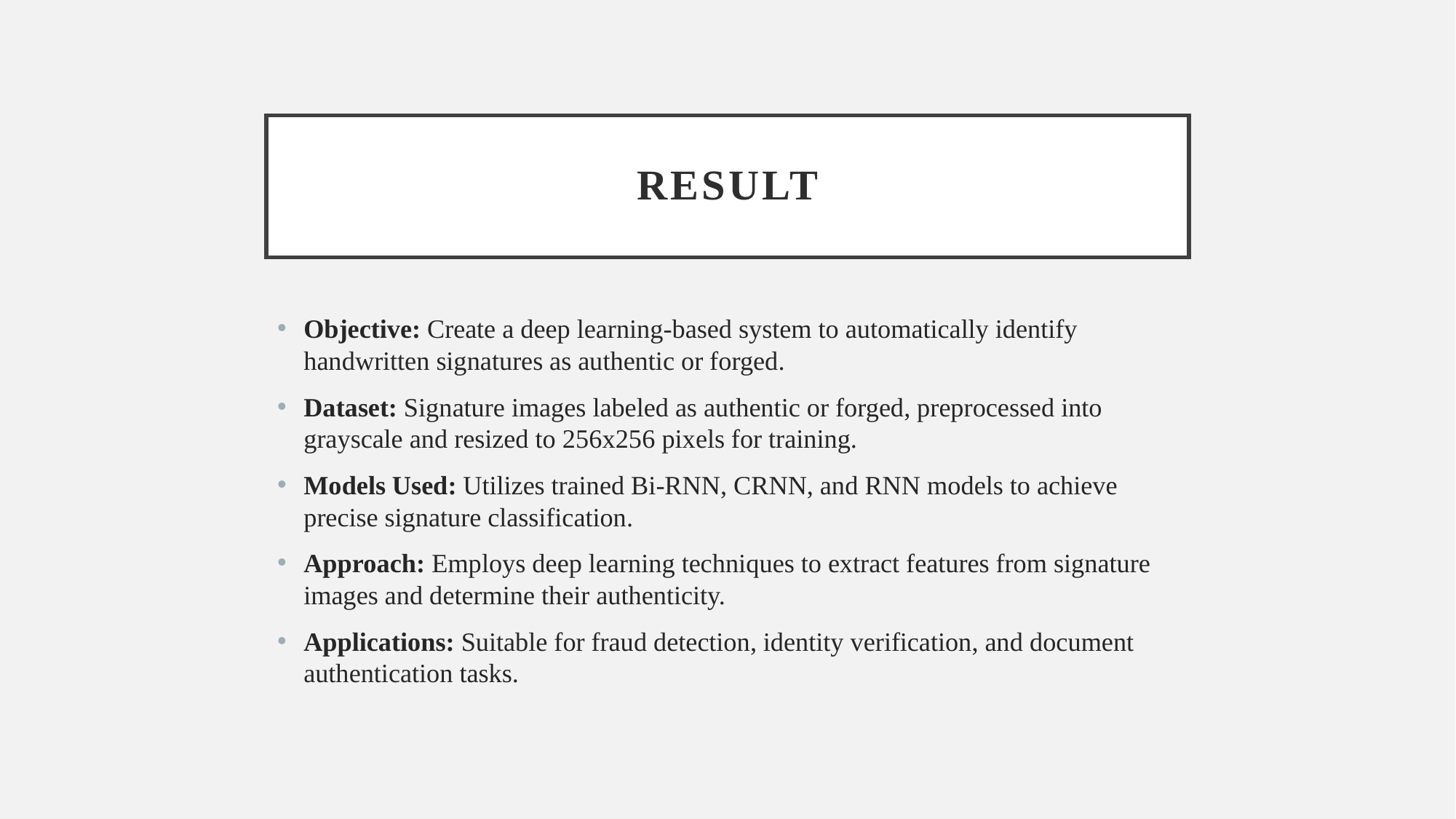

# Result
Objective: Create a deep learning-based system to automatically identify handwritten signatures as authentic or forged.
Dataset: Signature images labeled as authentic or forged, preprocessed into grayscale and resized to 256x256 pixels for training.
Models Used: Utilizes trained Bi-RNN, CRNN, and RNN models to achieve precise signature classification.
Approach: Employs deep learning techniques to extract features from signature images and determine their authenticity.
Applications: Suitable for fraud detection, identity verification, and document authentication tasks.